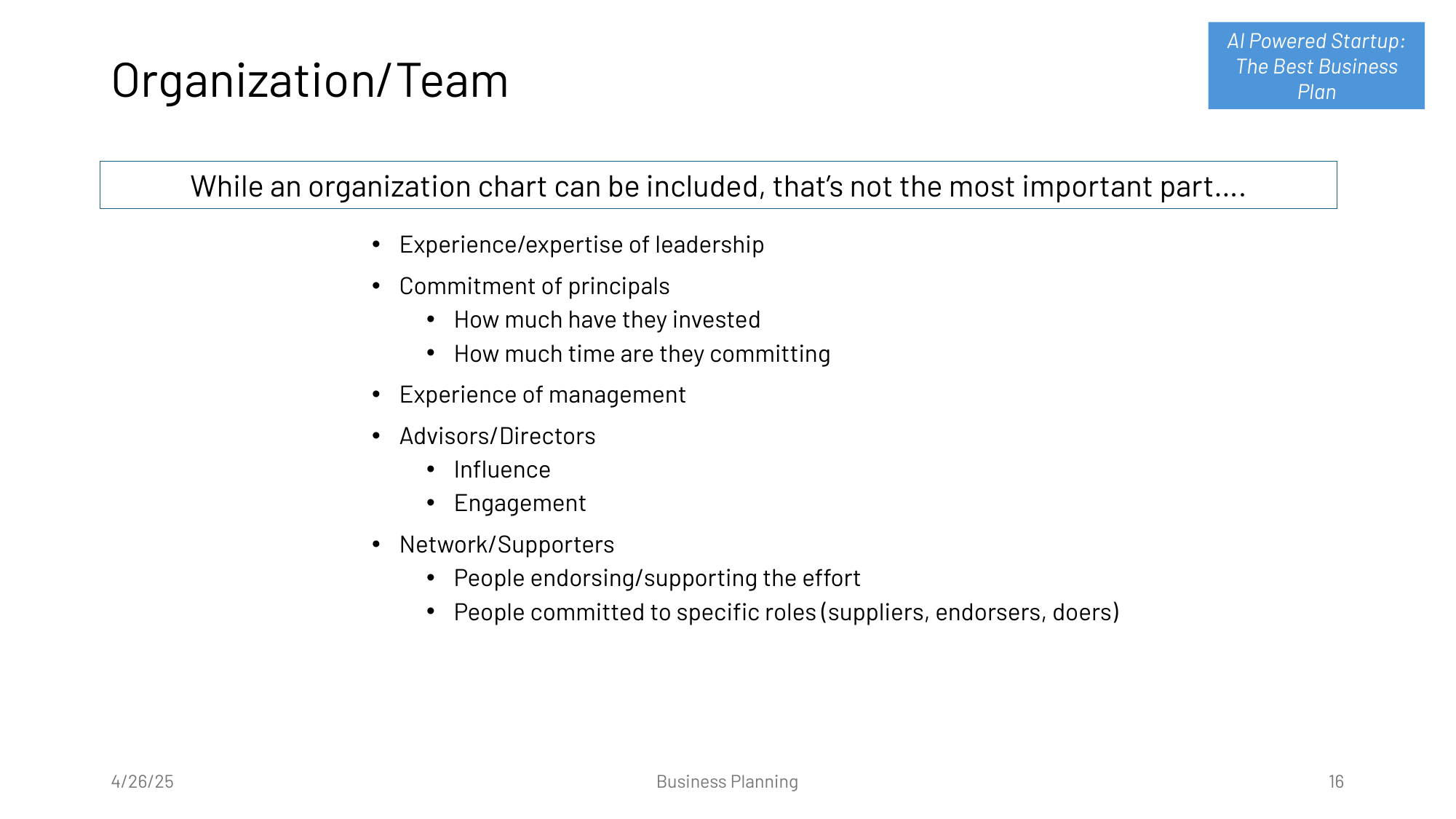

# Organization/Team
While an organization chart can be included, that’s not the most important part….
Experience/expertise of leadership
Commitment of principals
How much have they invested
How much time are they committing
Experience of management
Advisors/Directors
Influence
Engagement
Network/Supporters
People endorsing/supporting the effort
People committed to specific roles (suppliers, endorsers, doers)
4/26/25
Business Planning
16